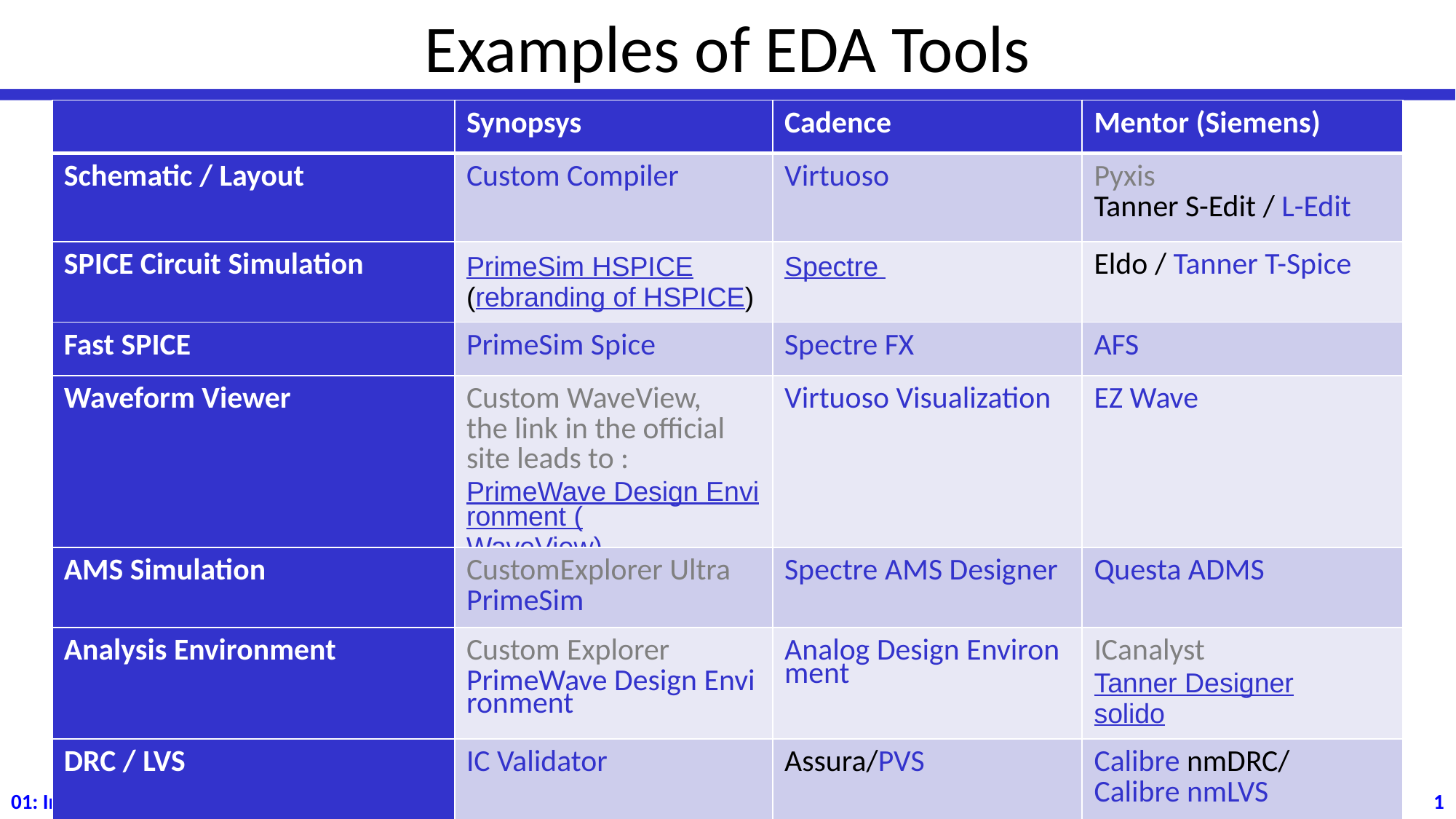

# Examples of EDA Tools
|  | Synopsys | Cadence | Mentor (Siemens) |
| --- | --- | --- | --- |
| Schematic / Layout | Custom Compiler | Virtuoso | Pyxis Tanner S-Edit / L-Edit |
| SPICE Circuit Simulation | PrimeSim HSPICE (rebranding of HSPICE) | Spectre | Eldo / Tanner T-Spice |
| Fast SPICE | PrimeSim Spice | Spectre FX | AFS |
| Waveform Viewer | Custom WaveView, the link in the official site leads to : PrimeWave Design Environment (WaveView) | Virtuoso Visualization | EZ Wave |
| AMS Simulation | CustomExplorer Ultra PrimeSim | Spectre AMS Designer | Questa ADMS |
| Analysis Environment | Custom Explorer PrimeWave Design Environment | Analog Design Environment | ICanalyst Tanner Designer solido |
| DRC / LVS | IC Validator | Assura/PVS | Calibre nmDRC/ Calibre nmLVS |
| Parasitic Extraction | StarRC | Quantus | Calibre xRC |
| Digital P&R | IC Compiler II (upgraded version of ic compiler) | Encounter Innovus | Aprisa |
01: Introduction
1